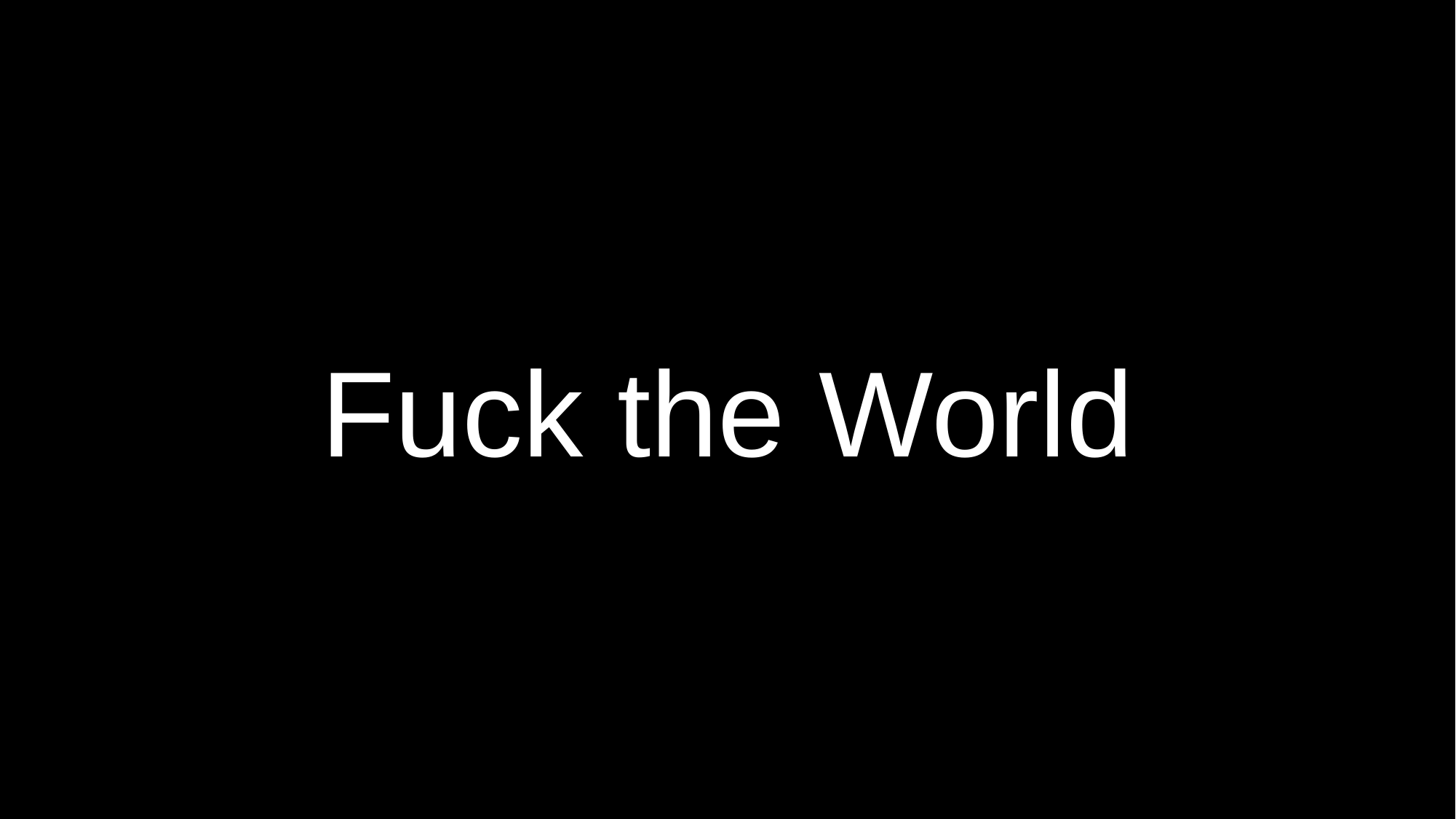

What the fuck
Hello World
Fuck the World
FUCK FUCK FUCK
Oh my God
FUCK FUCK FUCK
FUCK FUCK FUCK